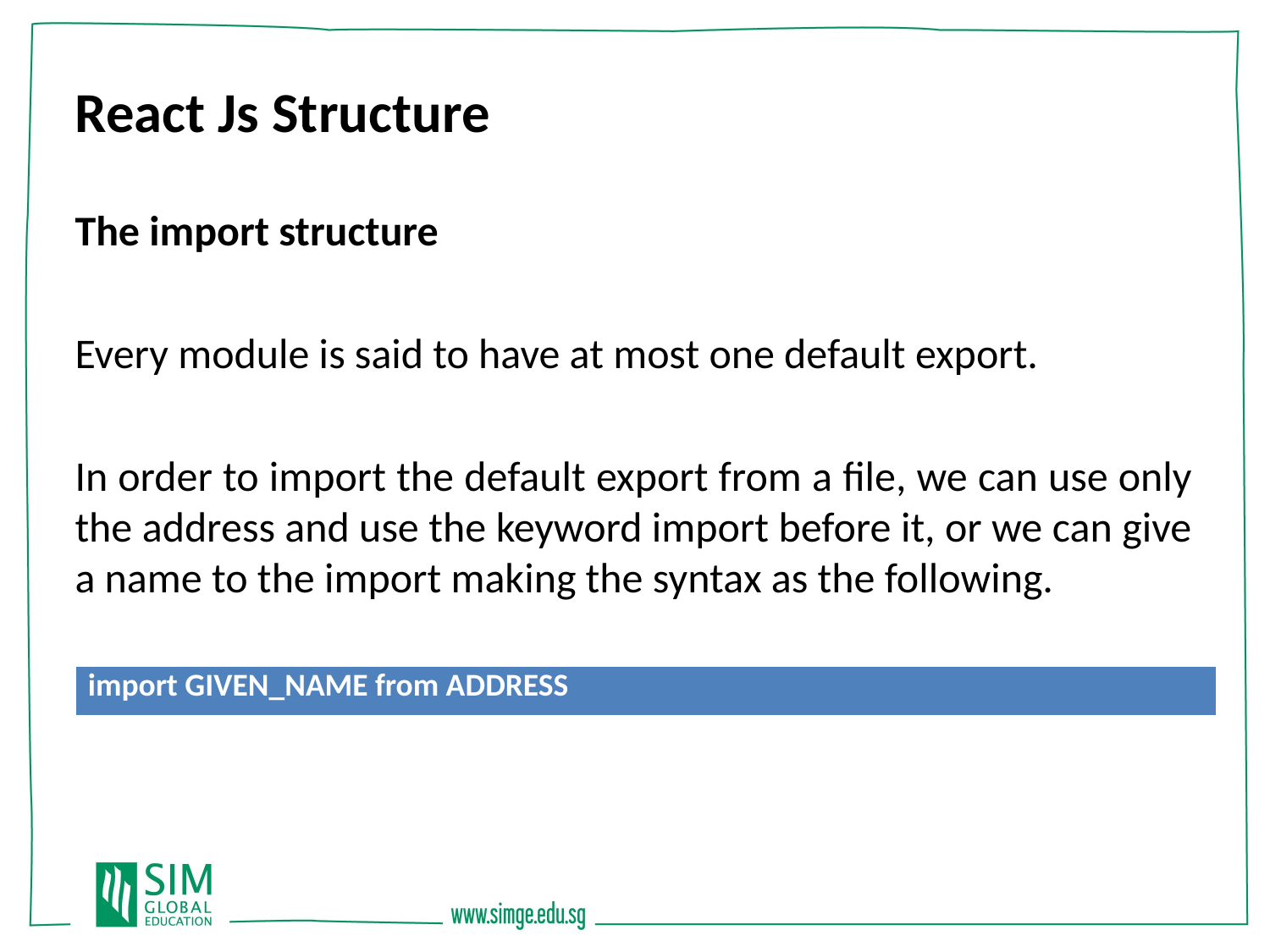

React Js Structure
The import structure

Every module is said to have at most one default export.

In order to import the default export from a file, we can use only the address and use the keyword import before it, or we can give a name to the import making the syntax as the following.

| import GIVEN\_NAME from ADDRESS |
| --- |